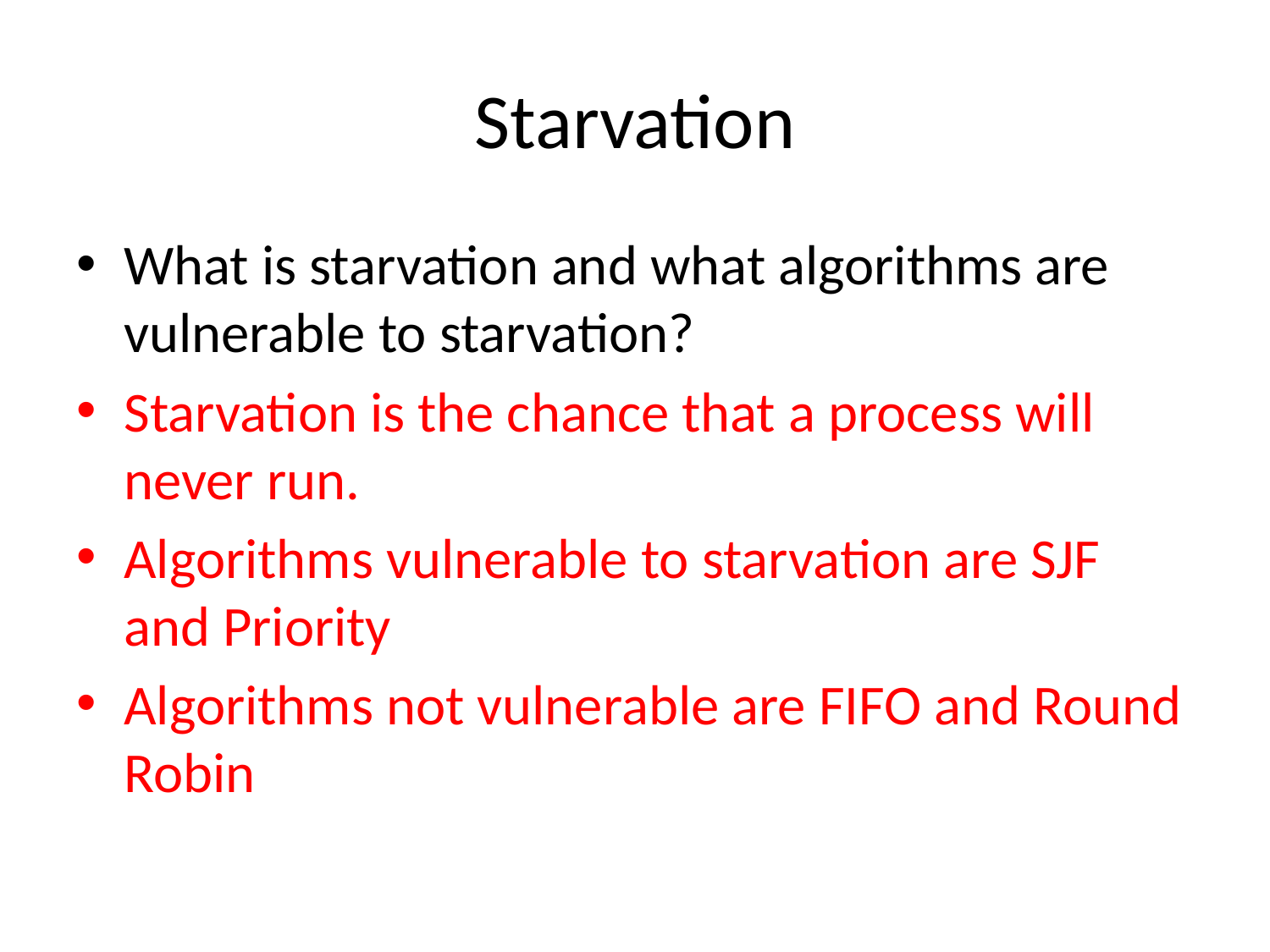

# Starvation
What is starvation and what algorithms are vulnerable to starvation?
Starvation is the chance that a process will never run.
Algorithms vulnerable to starvation are SJF and Priority
Algorithms not vulnerable are FIFO and Round Robin